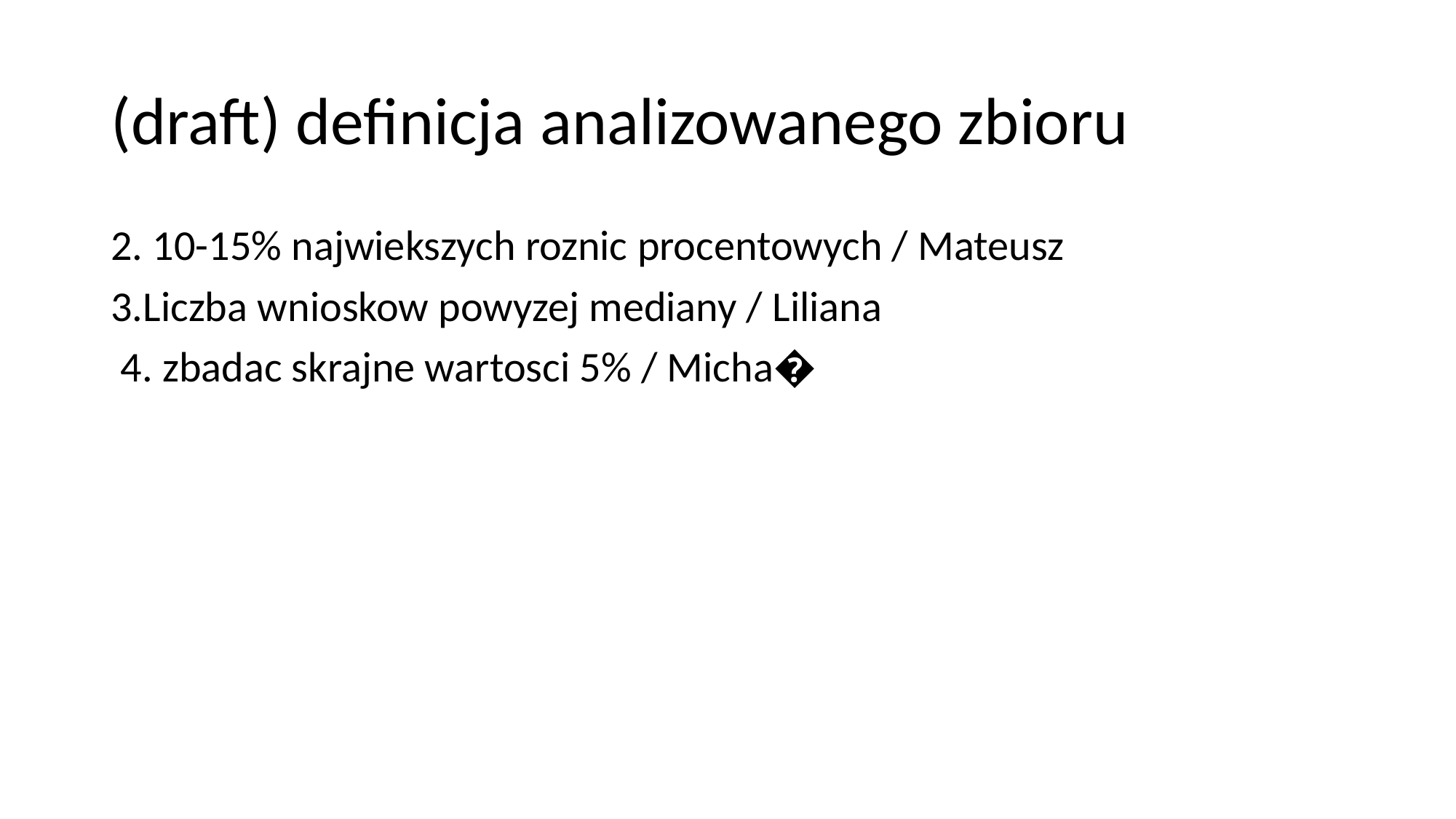

# (draft) definicja analizowanego zbioru
2. 10-15% najwiekszych roznic procentowych / Mateusz
3.Liczba wnioskow powyzej mediany / Liliana
 4. zbadac skrajne wartosci 5% / Micha�